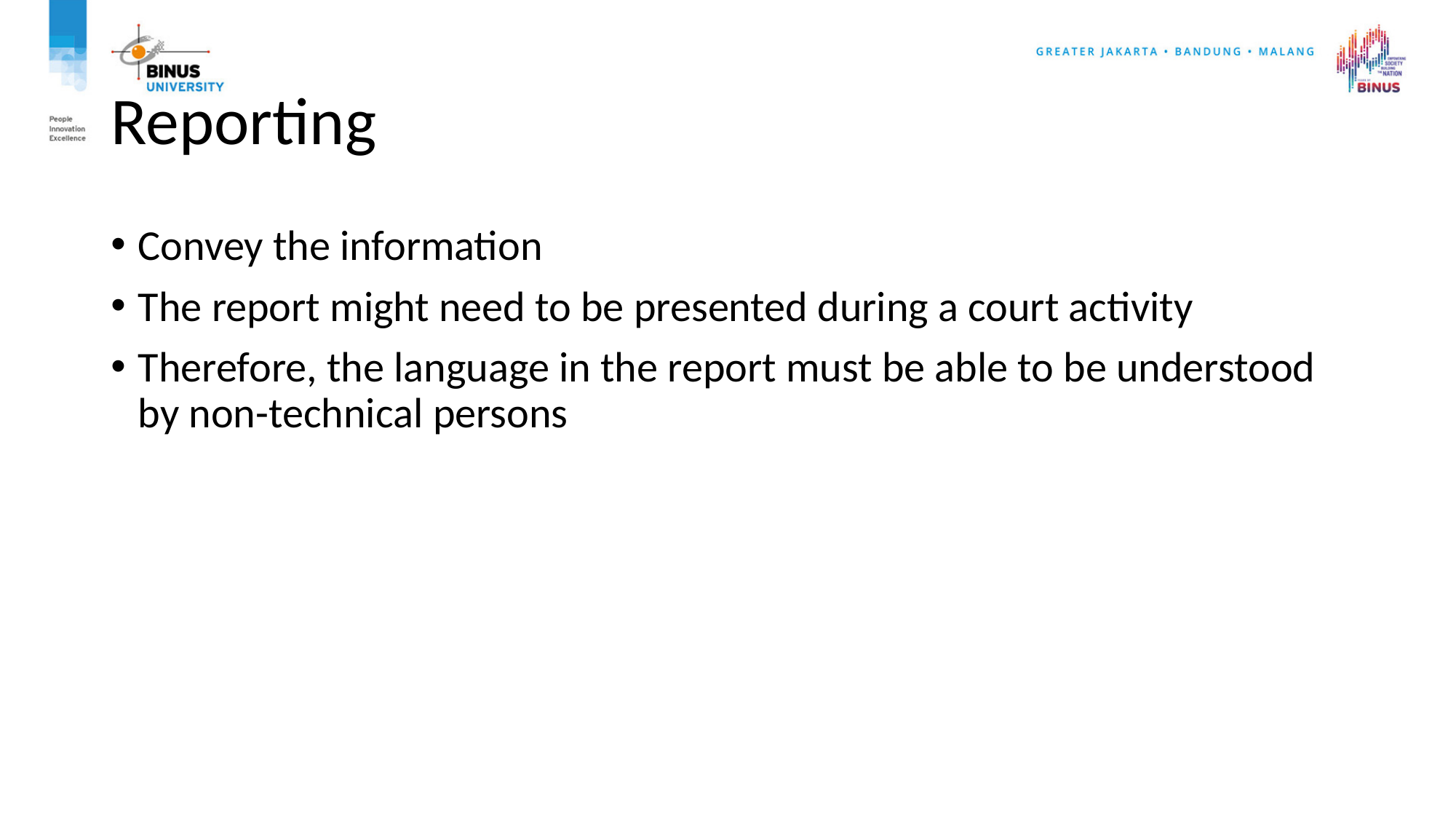

# Reporting
Convey the information
The report might need to be presented during a court activity
Therefore, the language in the report must be able to be understood by non-technical persons